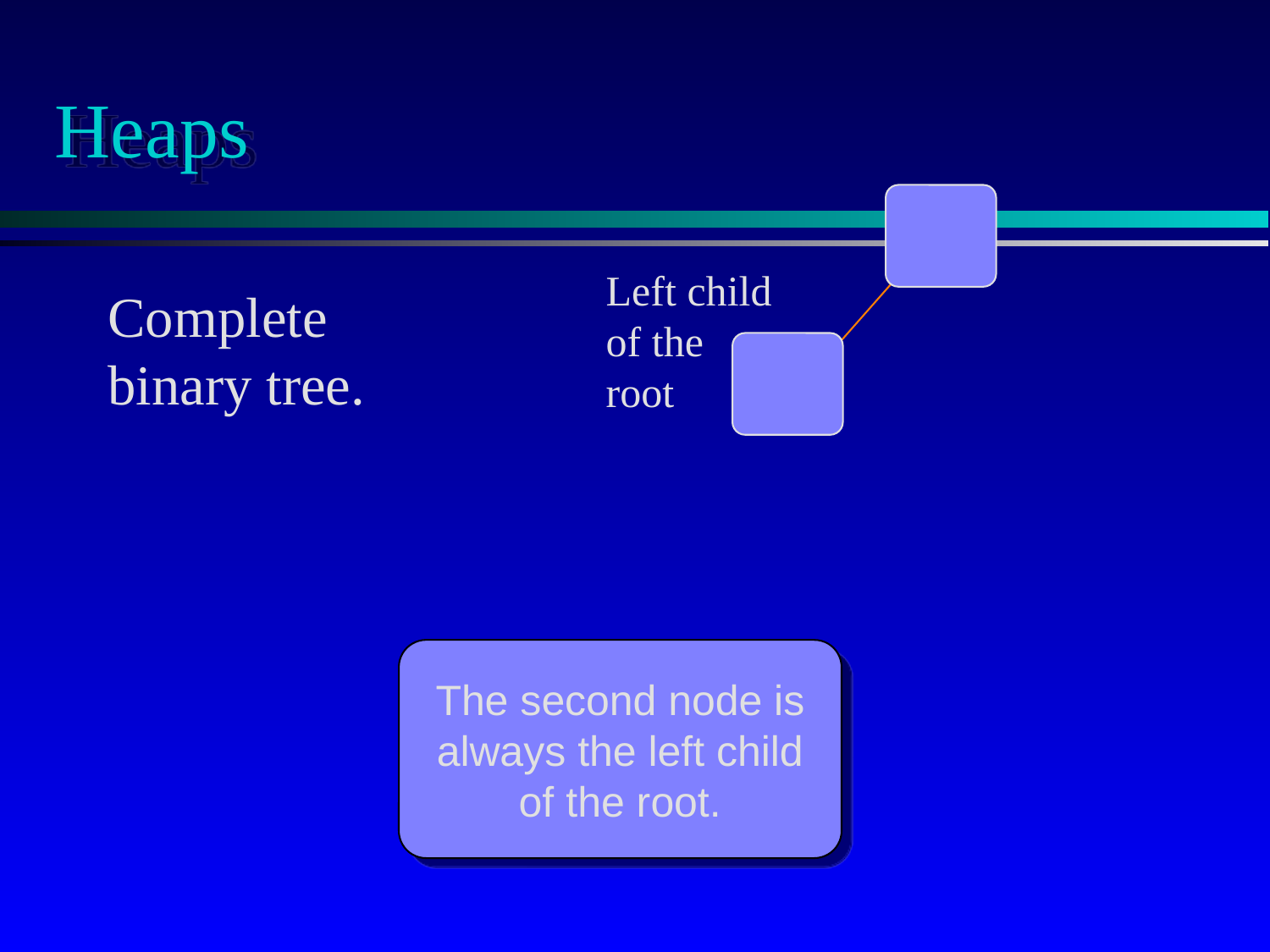

# Heaps

Left child
of the
root
Complete binary tree.

The second node is
always the left child
of the root.